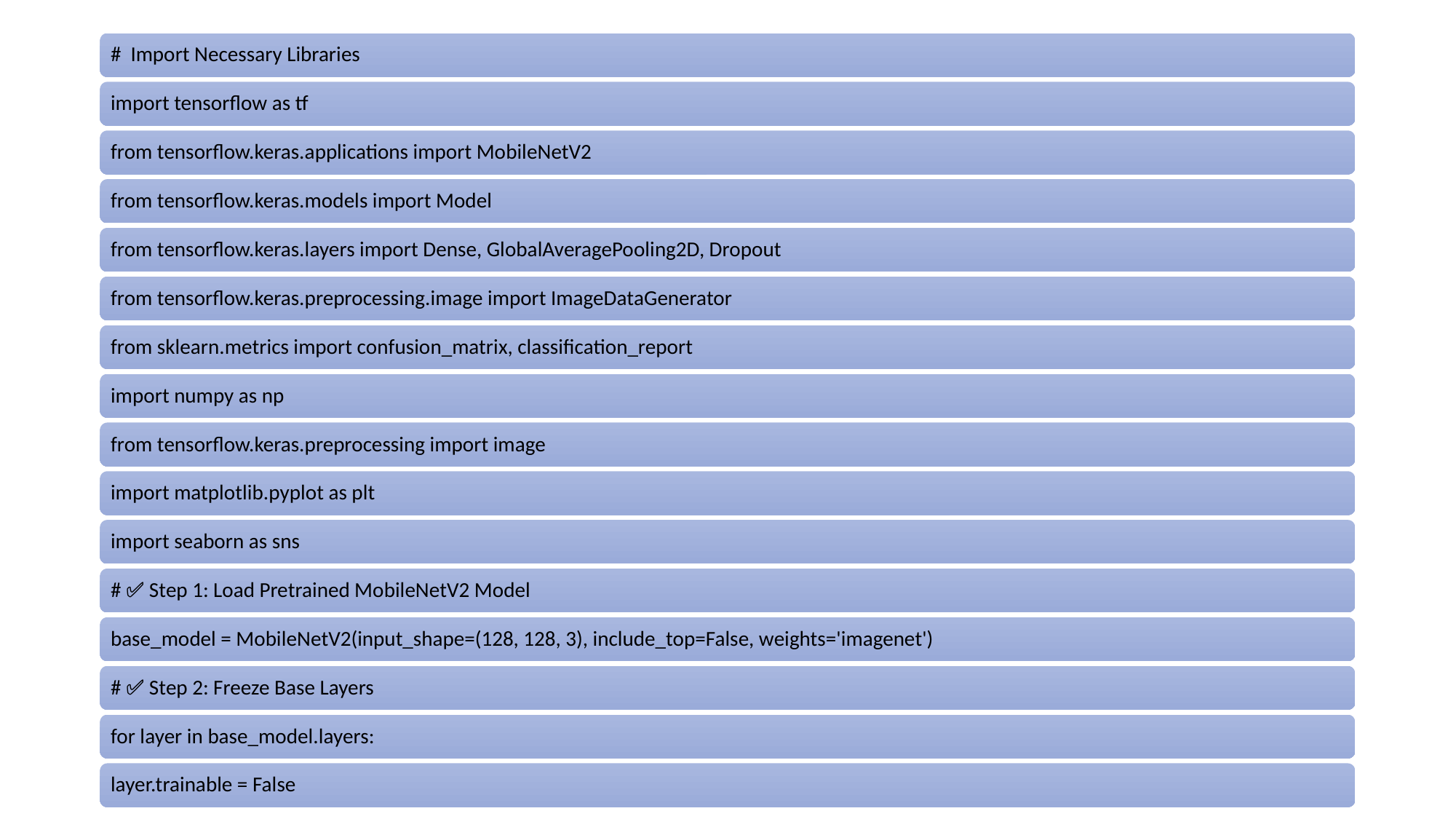

#  Import Necessary Libraries
import tensorflow as tf
from tensorflow.keras.applications import MobileNetV2
from tensorflow.keras.models import Model
from tensorflow.keras.layers import Dense, GlobalAveragePooling2D, Dropout
from tensorflow.keras.preprocessing.image import ImageDataGenerator
from sklearn.metrics import confusion_matrix, classification_report
import numpy as np
from tensorflow.keras.preprocessing import image
import matplotlib.pyplot as plt
import seaborn as sns
# ✅ Step 1: Load Pretrained MobileNetV2 Model
base_model = MobileNetV2(input_shape=(128, 128, 3), include_top=False, weights='imagenet')
# ✅ Step 2: Freeze Base Layers
for layer in base_model.layers:
layer.trainable = False